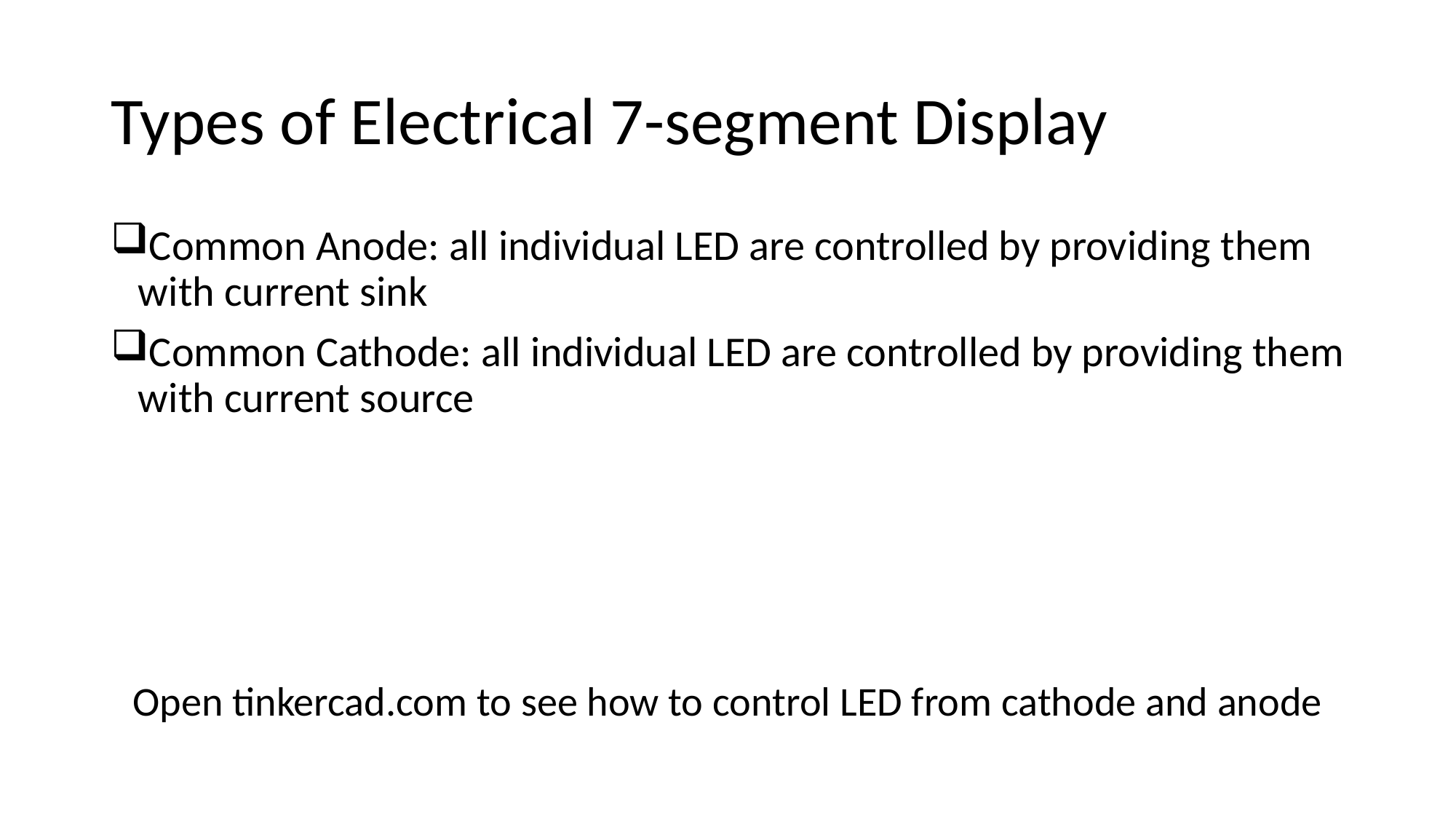

# Types of Electrical 7-segment Display
Common Anode: all individual LED are controlled by providing them with current sink
Common Cathode: all individual LED are controlled by providing them with current source

Open tinkercad.com to see how to control LED from cathode and anode